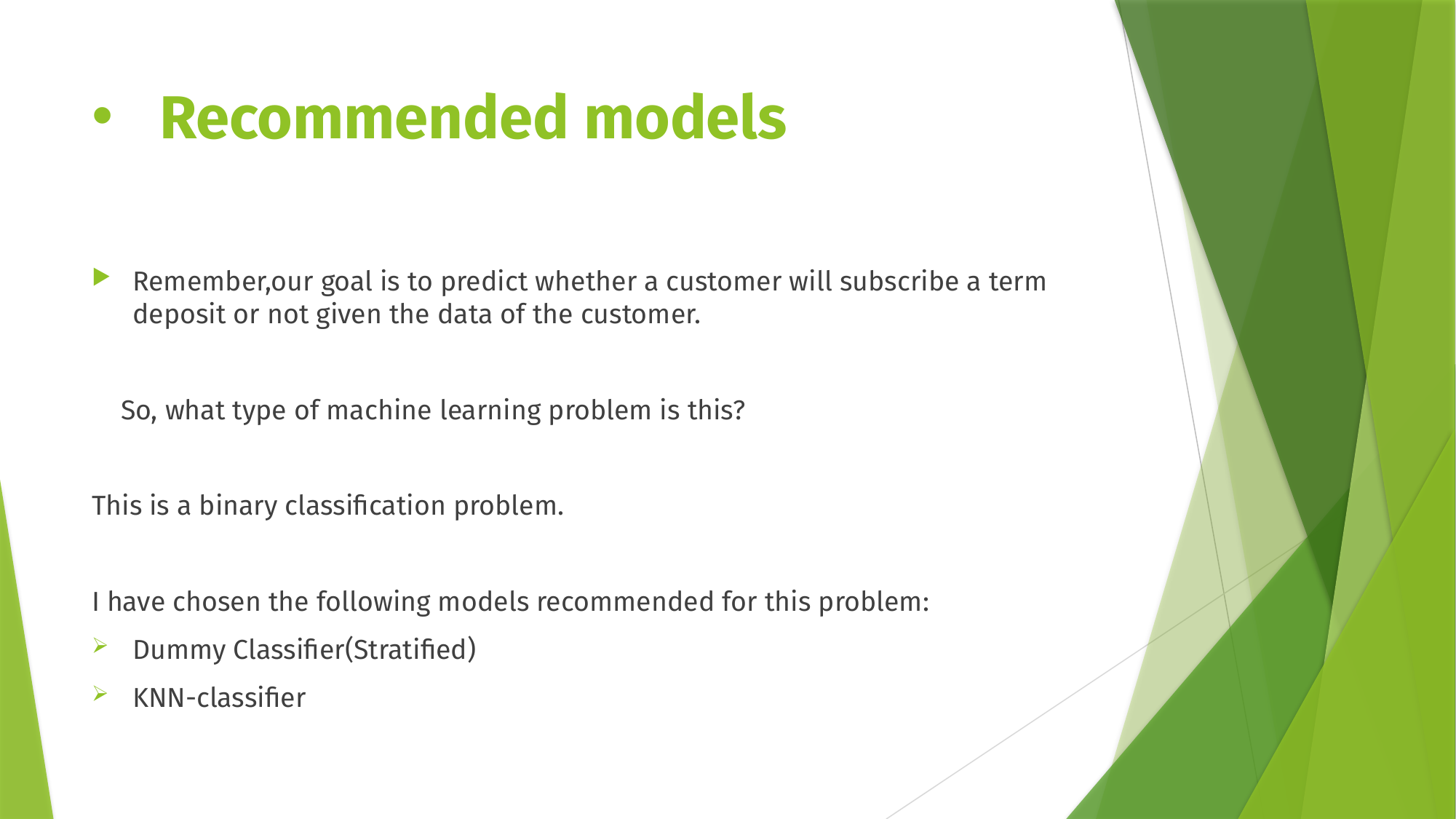

# Recommended models
Remember,our goal is to predict whether a customer will subscribe a term deposit or not given the data of the customer.

    So, what type of machine learning problem is this?

This is a binary classification problem.

I have chosen the following models recommended for this problem:
Dummy Classifier(Stratified)
KNN-classifier